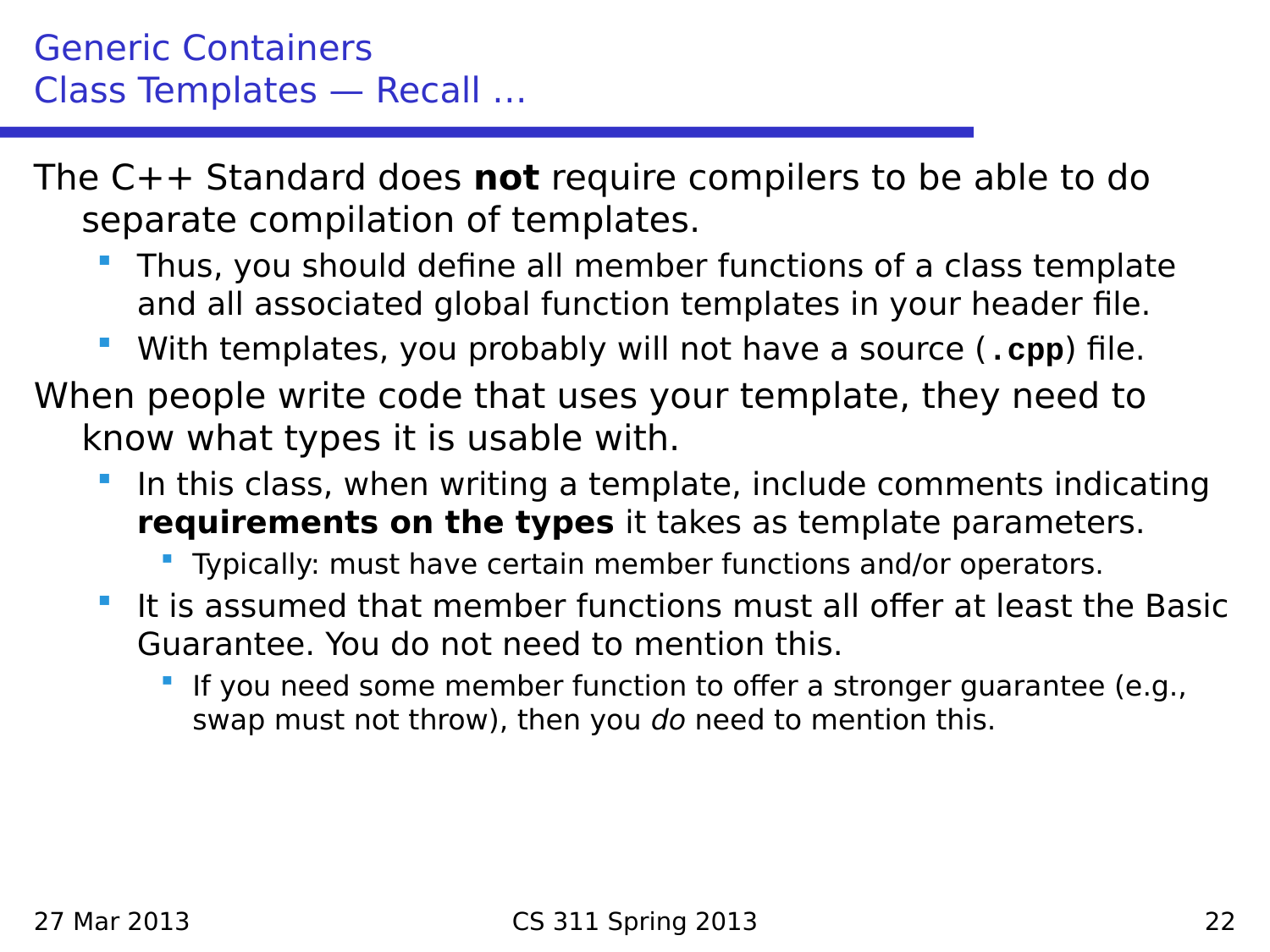

# Generic Containers Class Templates — Recall …
The C++ Standard does not require compilers to be able to do separate compilation of templates.
Thus, you should define all member functions of a class template and all associated global function templates in your header file.
With templates, you probably will not have a source (.cpp) file.
When people write code that uses your template, they need to know what types it is usable with.
In this class, when writing a template, include comments indicating requirements on the types it takes as template parameters.
Typically: must have certain member functions and/or operators.
It is assumed that member functions must all offer at least the Basic Guarantee. You do not need to mention this.
If you need some member function to offer a stronger guarantee (e.g., swap must not throw), then you do need to mention this.
27 Mar 2013
CS 311 Spring 2013
22